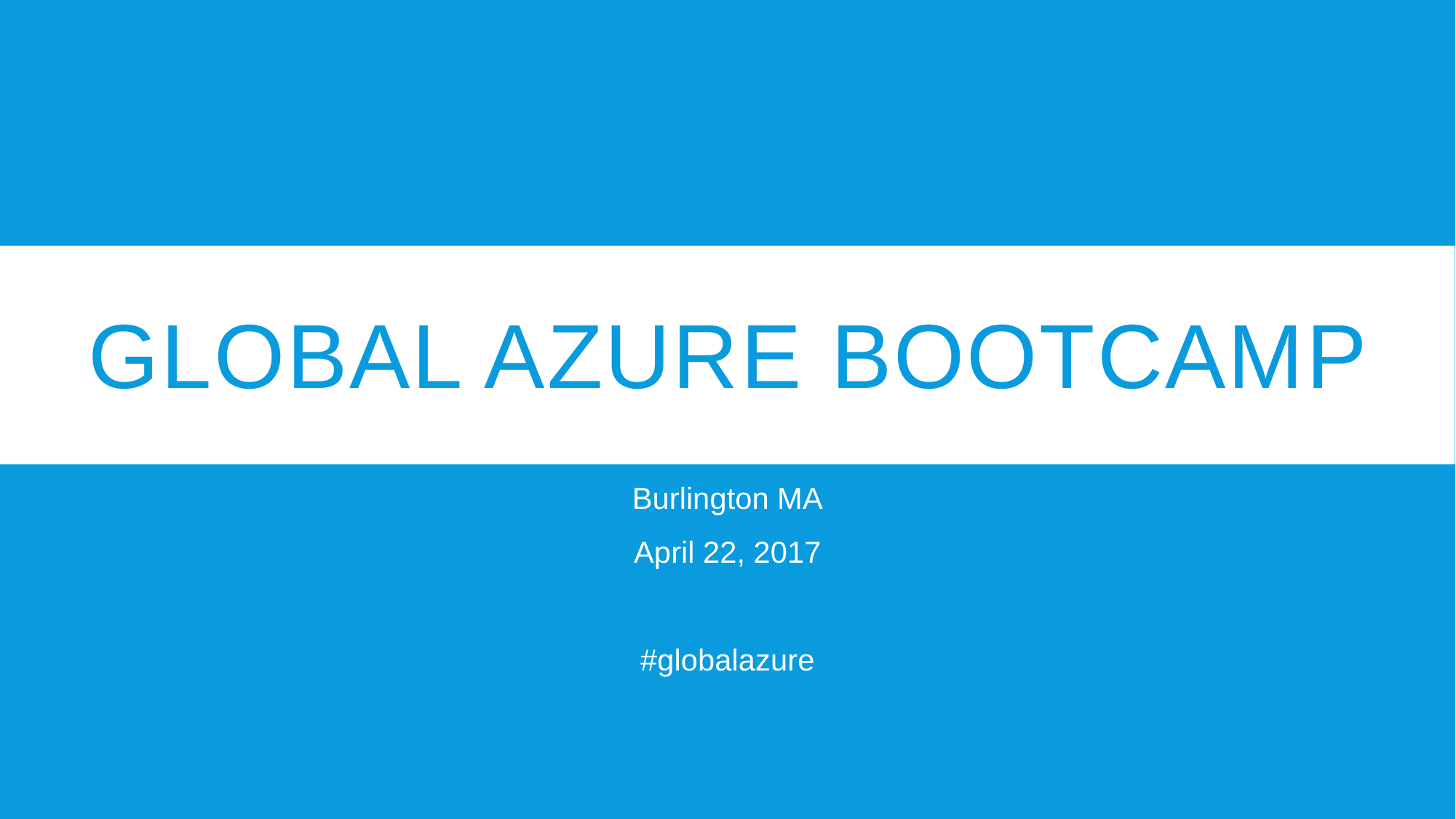

# Global Azure BootCamp
Burlington MA
April 22, 2017

#globalazure